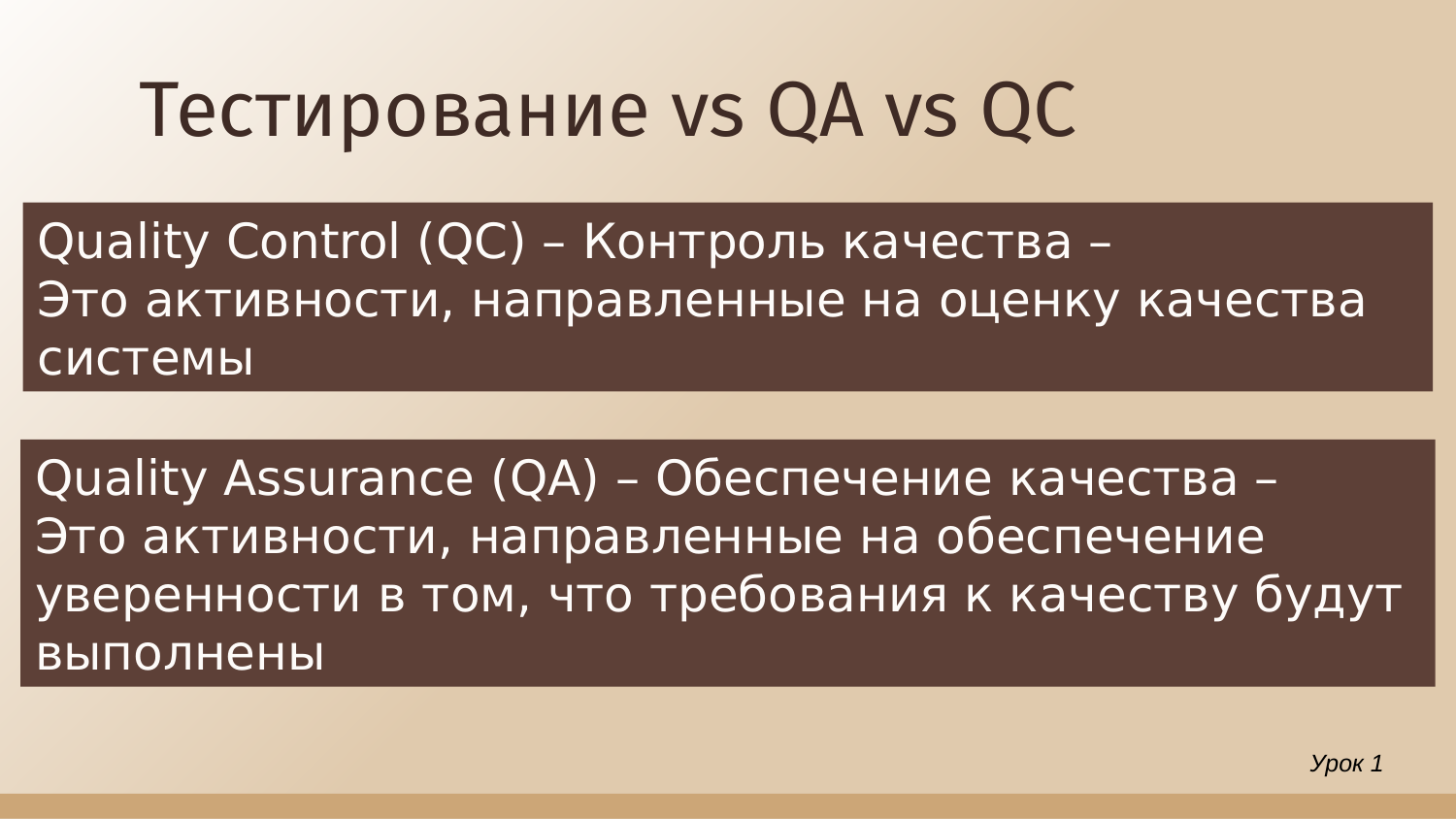

Тестирование vs QA vs QC
Quality Control (QC) – Контроль качества –
Это активности, направленные на оценку качества системы
Quality Assurance (QA) – Обеспечение качества –
Это активности, направленные на обеспечение уверенности в том, что требования к качеству будут выполнены
Урок 1